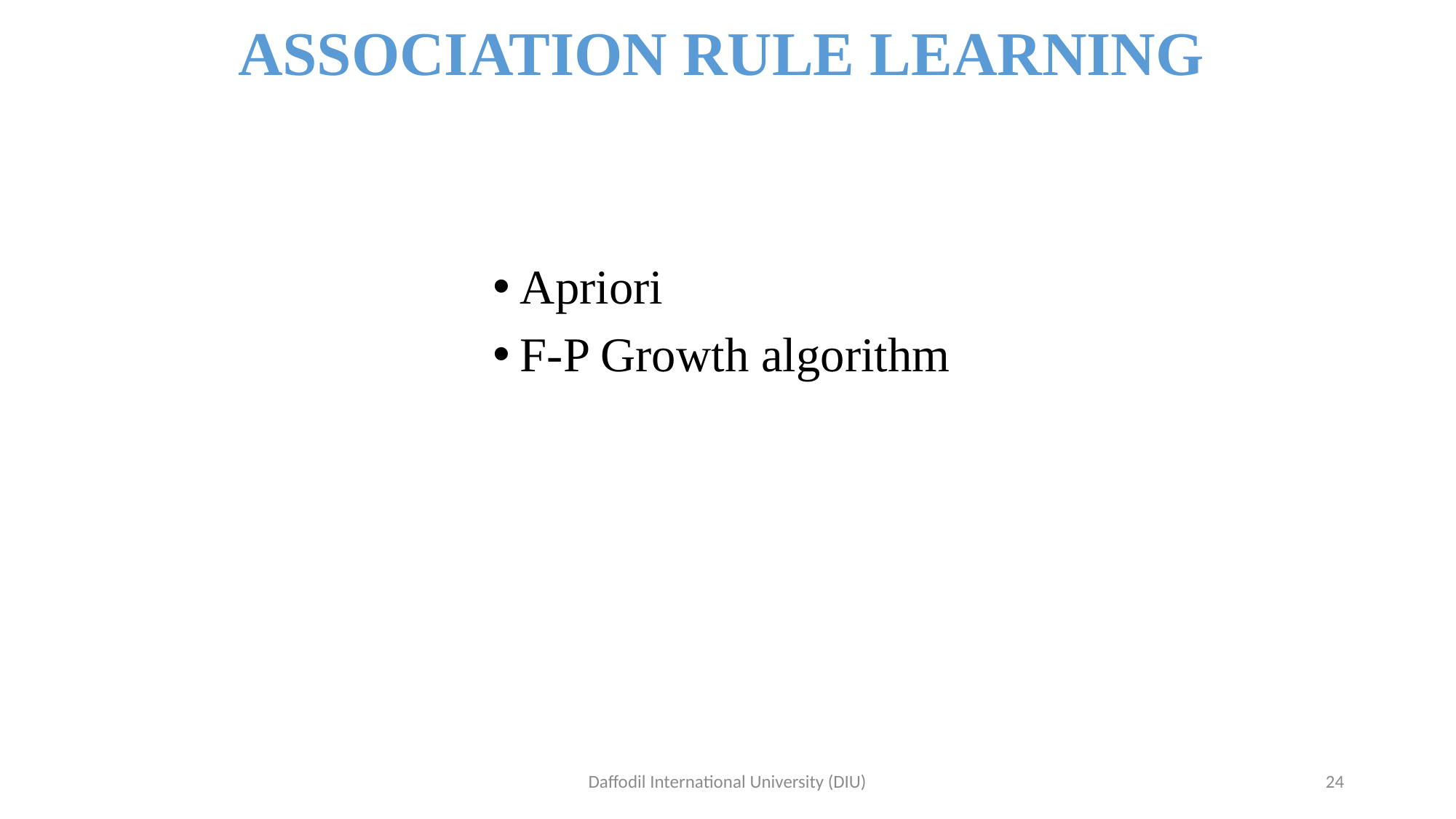

# ASSOCIATION RULE LEARNING
Apriori
F-P Growth algorithm
Daffodil International University (DIU)
24